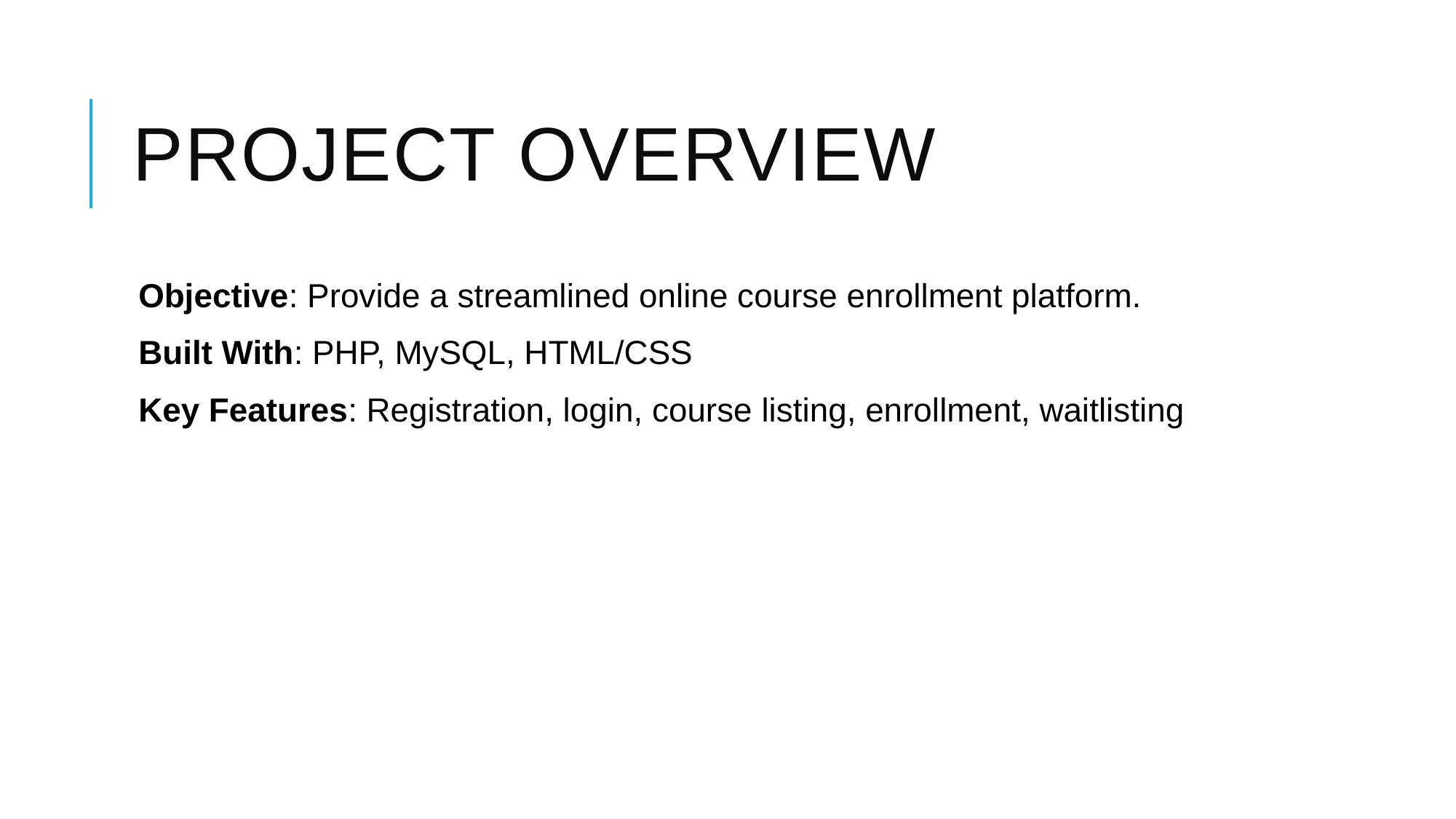

# Project Overview
Objective: Provide a streamlined online course enrollment platform.
Built With: PHP, MySQL, HTML/CSS
Key Features: Registration, login, course listing, enrollment, waitlisting